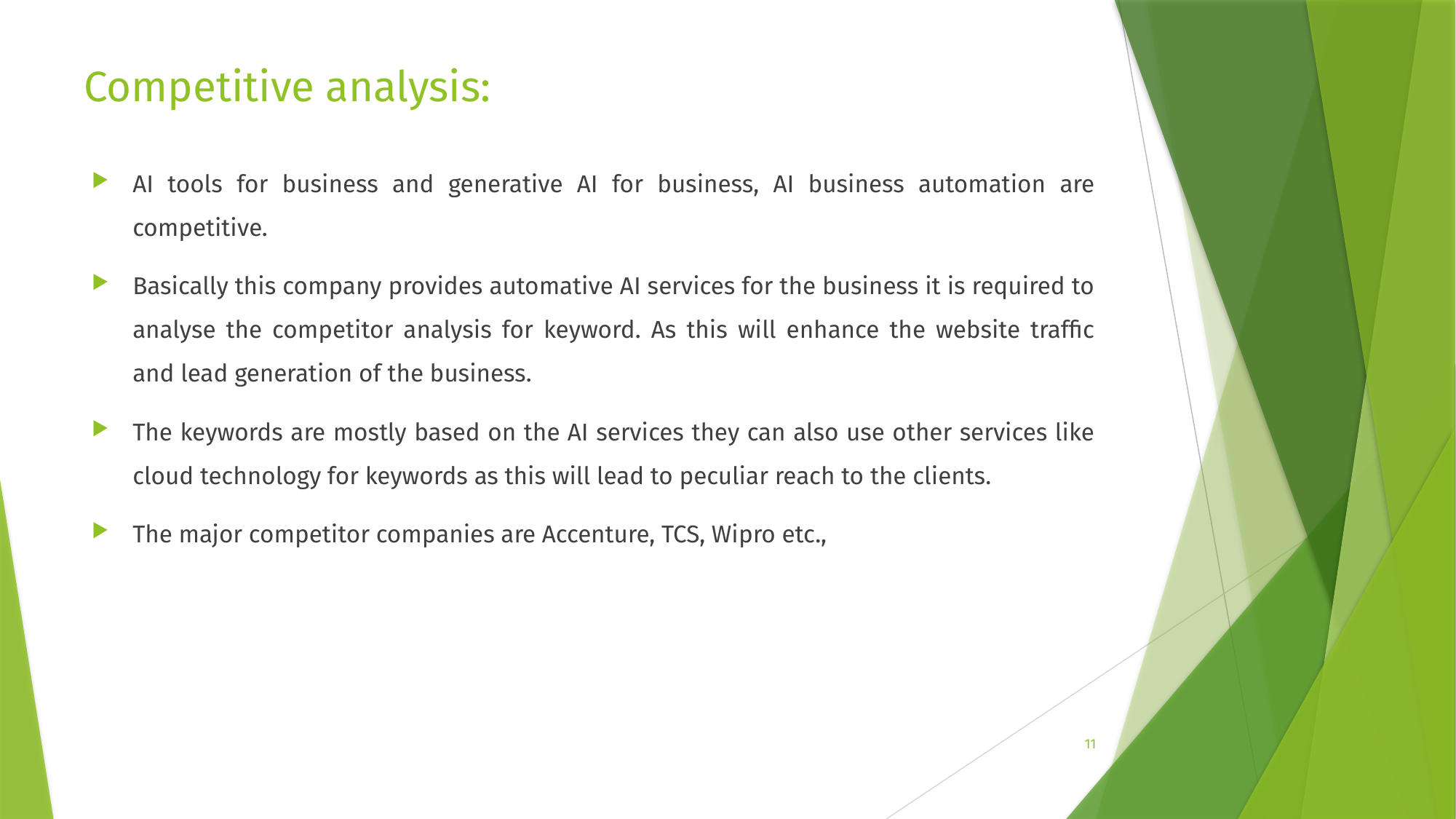

# Competitive analysis:
AI tools for business and generative AI for business, AI business automation are competitive.
Basically this company provides automative AI services for the business it is required to analyse the competitor analysis for keyword. As this will enhance the website traffic and lead generation of the business.
The keywords are mostly based on the AI services they can also use other services like cloud technology for keywords as this will lead to peculiar reach to the clients.
The major competitor companies are Accenture, TCS, Wipro etc.,

11